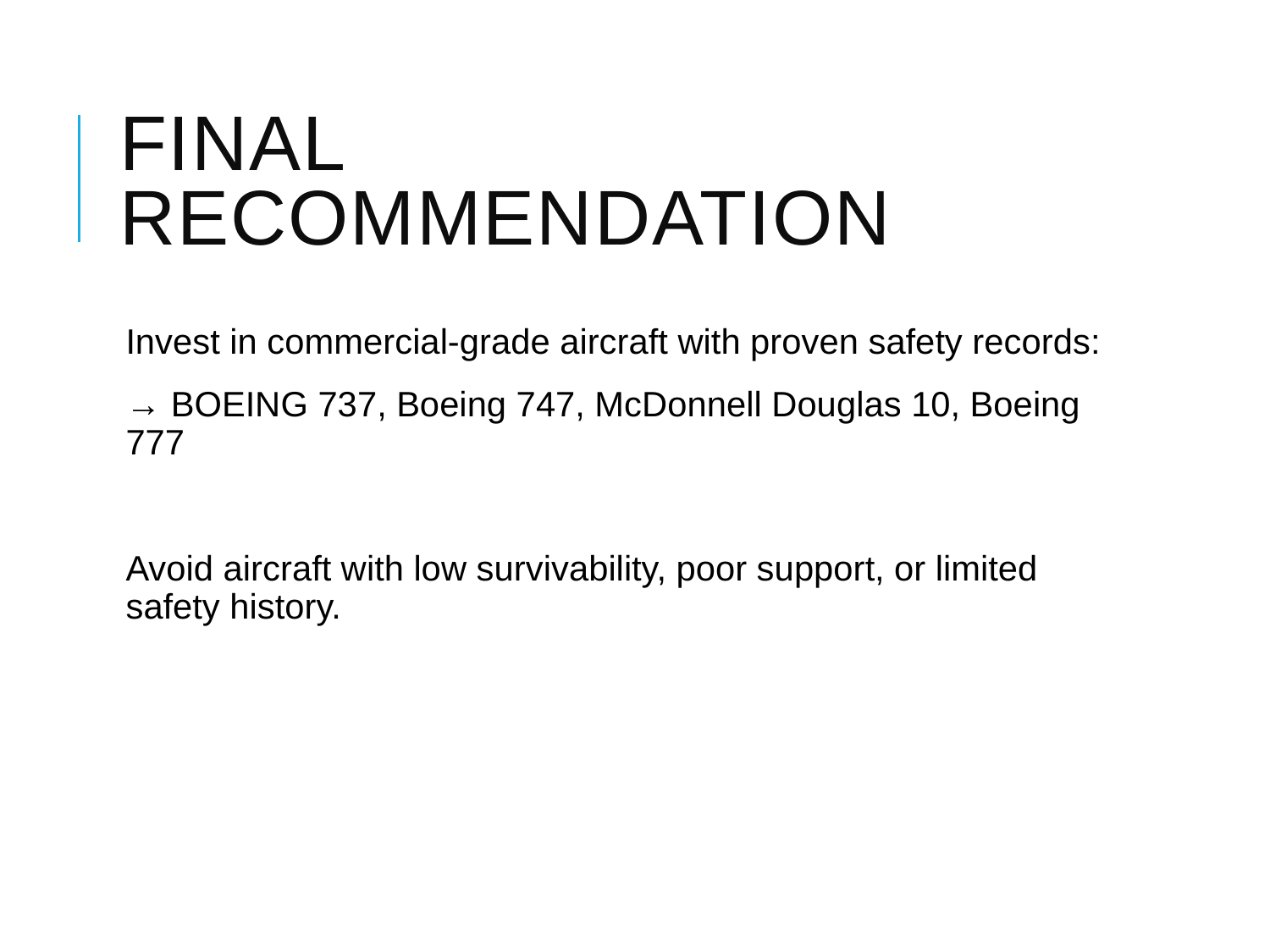

# Final Recommendation
Invest in commercial-grade aircraft with proven safety records:
→ BOEING 737, Boeing 747, McDonnell Douglas 10, Boeing 777

Avoid aircraft with low survivability, poor support, or limited safety history.